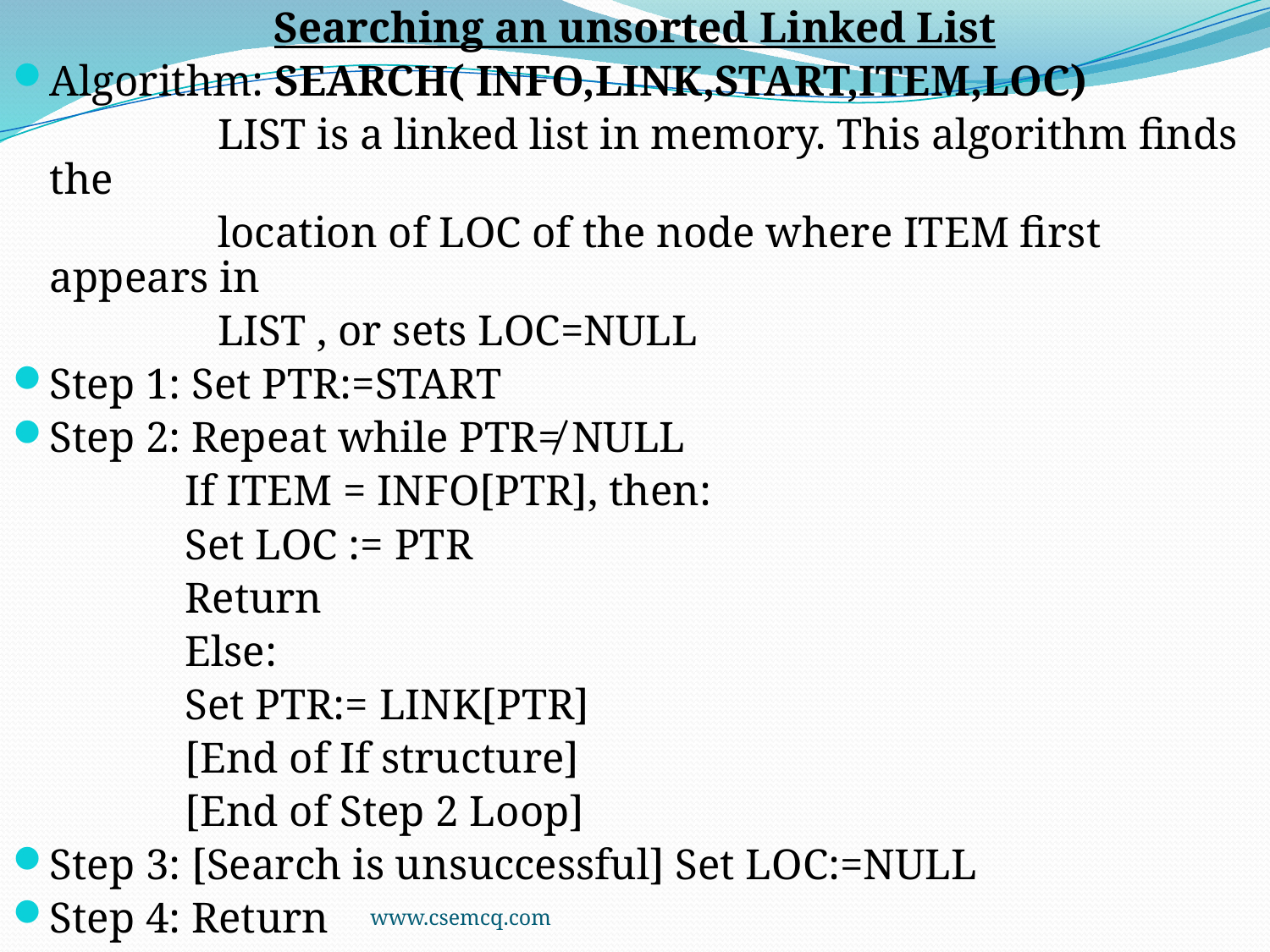

Searching an unsorted Linked List
Algorithm: SEARCH( INFO,LINK,START,ITEM,LOC)
                   LIST is a linked list in memory. This algorithm finds the
                   location of LOC of the node where ITEM first appears in
                   LIST , or sets LOC=NULL
Step 1: Set PTR:=START
Step 2: Repeat while PTR≠ NULL
                If ITEM = INFO[PTR], then:
                Set LOC := PTR
                Return
                Else:
                Set PTR:= LINK[PTR]
                [End of If structure]
                [End of Step 2 Loop]
Step 3: [Search is unsuccessful] Set LOC:=NULL
Step 4: Return

www.csemcq.com